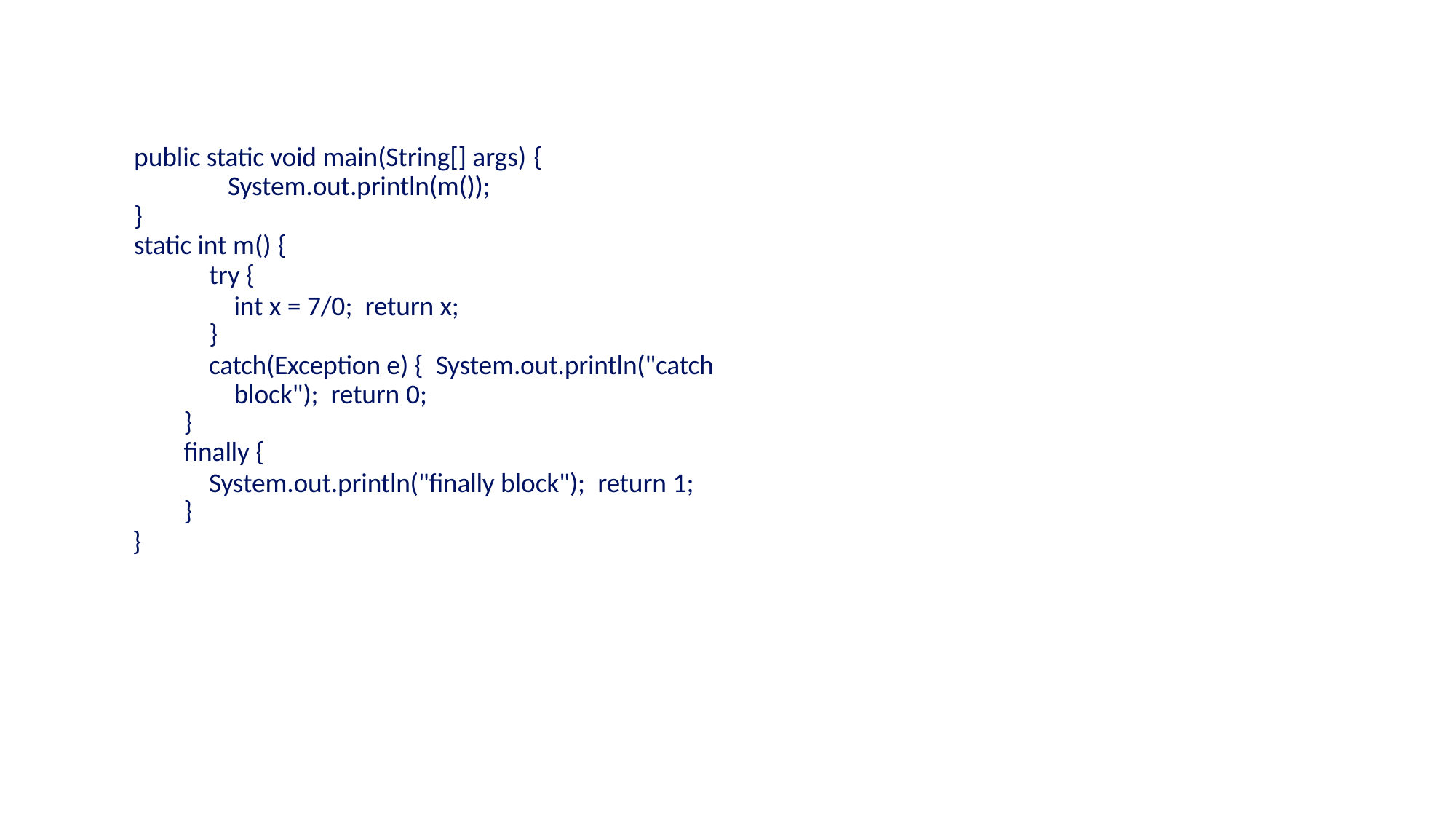

public static void main(String[] args) {
System.out.println(m());
}
static int m() {
try {
int x = 7/0;  return x;
}
catch(Exception e) {  System.out.println("catch block");  return 0;
}
finally {
System.out.println("finally block");  return 1;
}
}